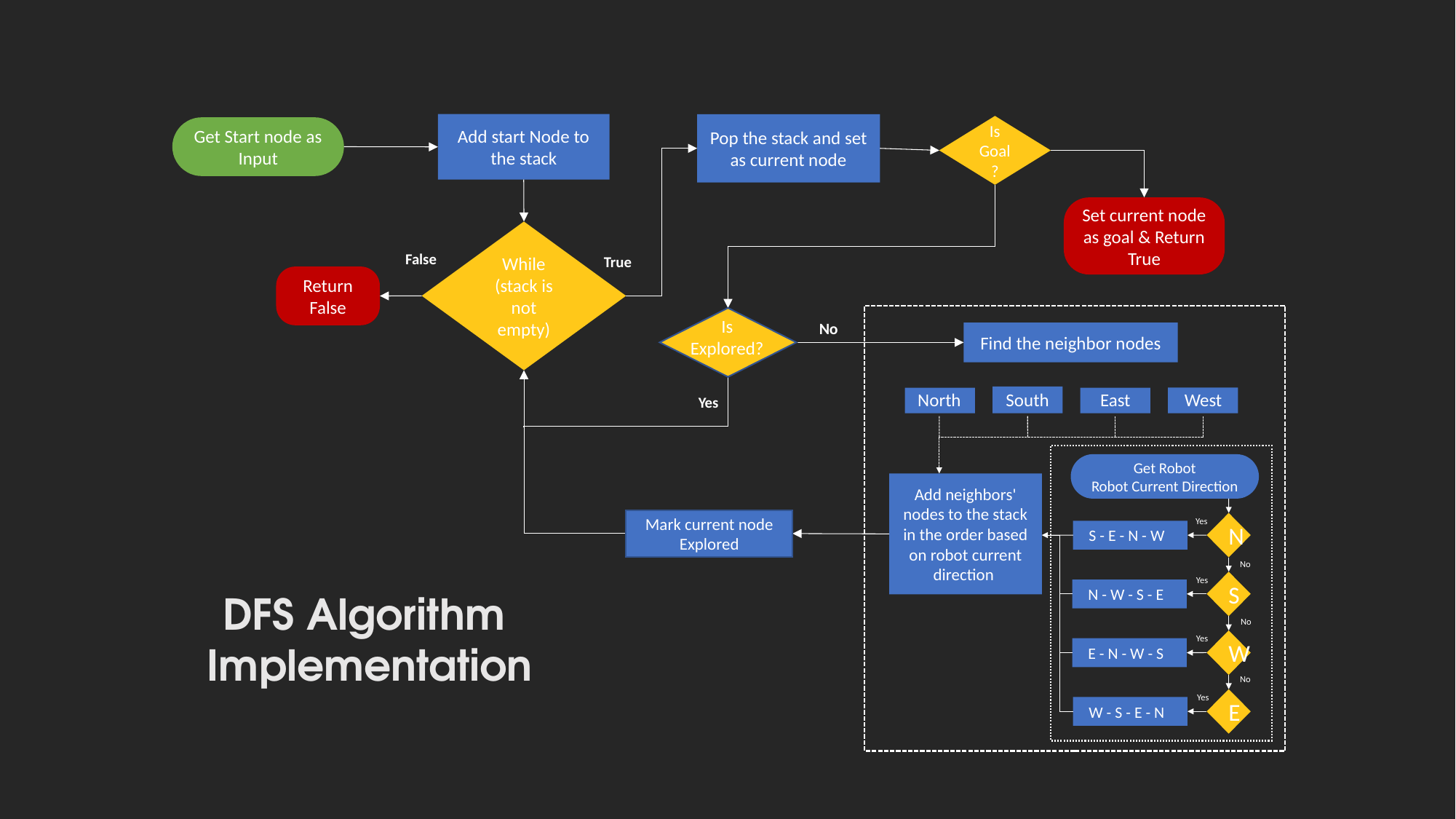

Add start Node to the stack
Pop the stack and set as current node
Is Goal?
Get Start node as Input
True
Set current node as goal & Return True
While
(stack is not empty)
False
True
Return False

Is Visited?

Is
Explored?
No
Find the neighbor nodes

West
North
South
East

Yes

Get Robot
Robot Current Direction
Add neighbors' nodes to the stack in the order based on robot current direction
Yes
Mark current node visited
Mark current node Explored
N
S - E - N - W
No
Yes
S
N - W - S - E
DFS Algorithm
Implementation
No
Yes
W
E - N - W - S
No
Yes
E
W - S - E - N